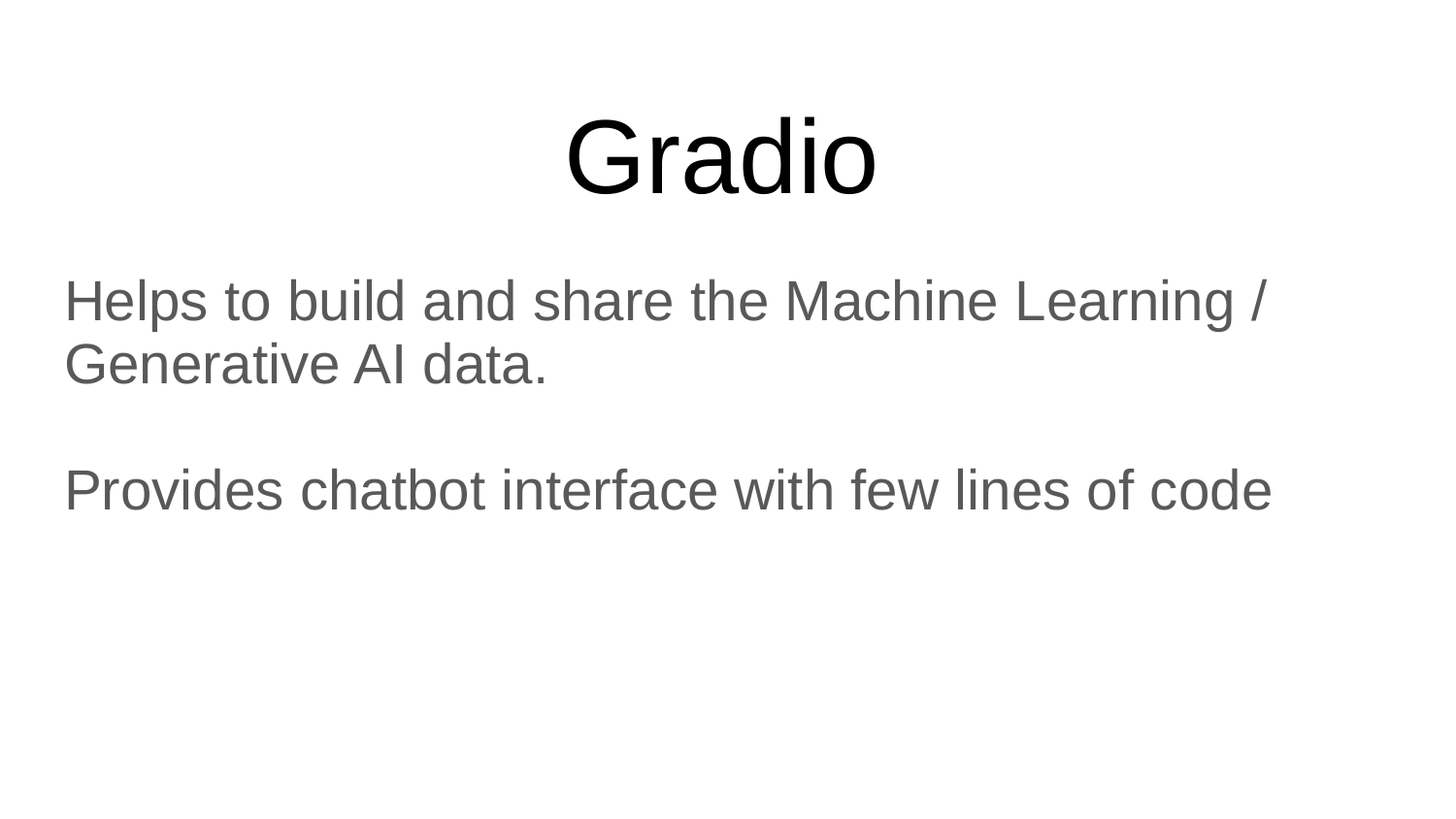

# Gradio
Helps to build and share the Machine Learning / Generative AI data.

Provides chatbot interface with few lines of code